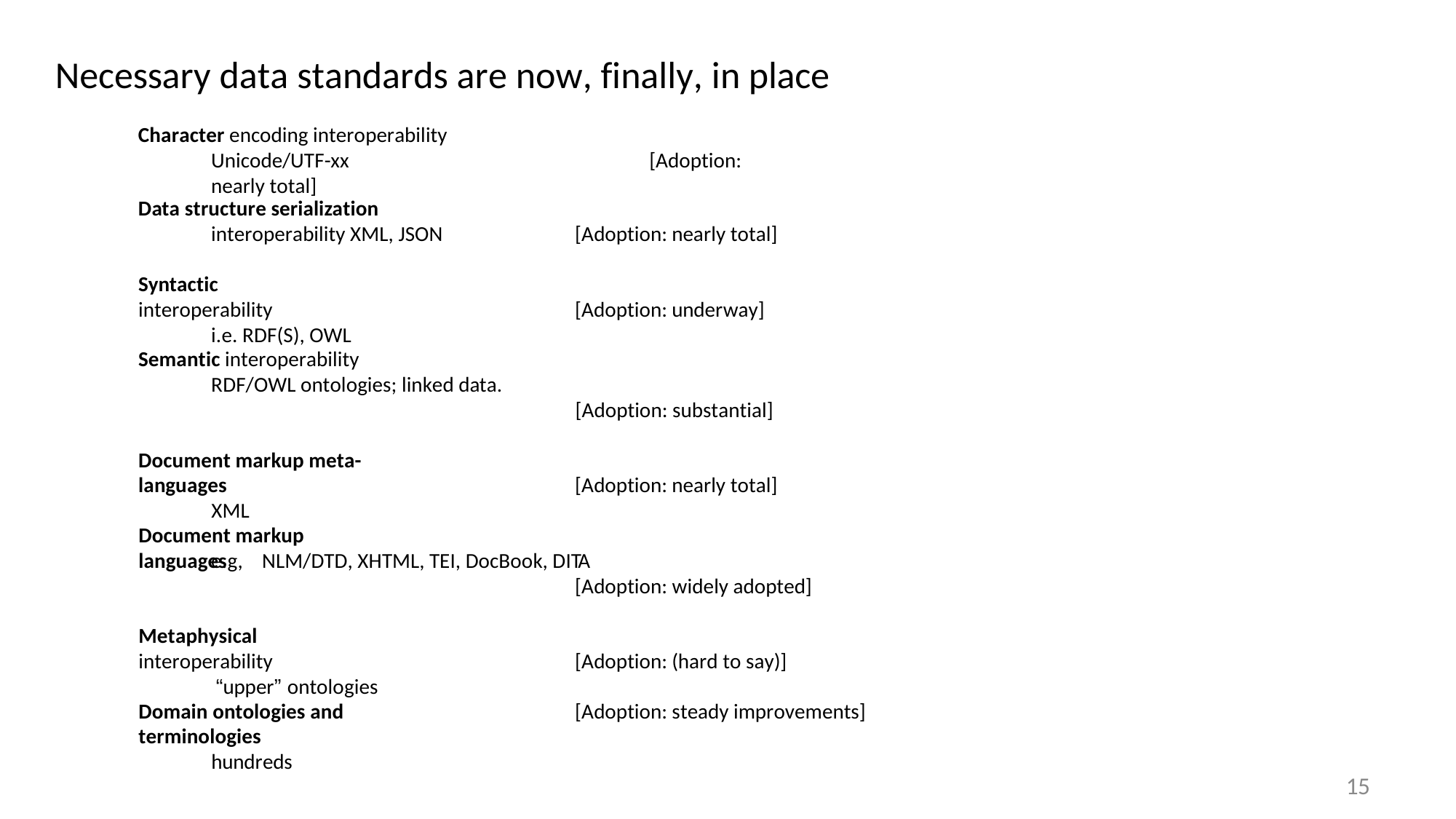

# Necessary data standards are now, finally, in place
Character encoding interoperability
Unicode/UTF-xx	[Adoption: nearly total]
Data structure serialization interoperability XML, JSON
[Adoption: nearly total]
Syntactic interoperability
i.e. RDF(S), OWL
[Adoption: underway]
Semantic interoperability
RDF/OWL ontologies; linked data.
[Adoption: substantial]
Document markup meta-languages
XML
[Adoption: nearly total]
Document markup languages
e.g,
NLM/DTD, XHTML, TEI, DocBook, DITA
[Adoption: widely adopted]
Metaphysical interoperability
“upper” ontologies
[Adoption: (hard to say)]
Domain ontologies and terminologies
hundreds
[Adoption: steady improvements]
15